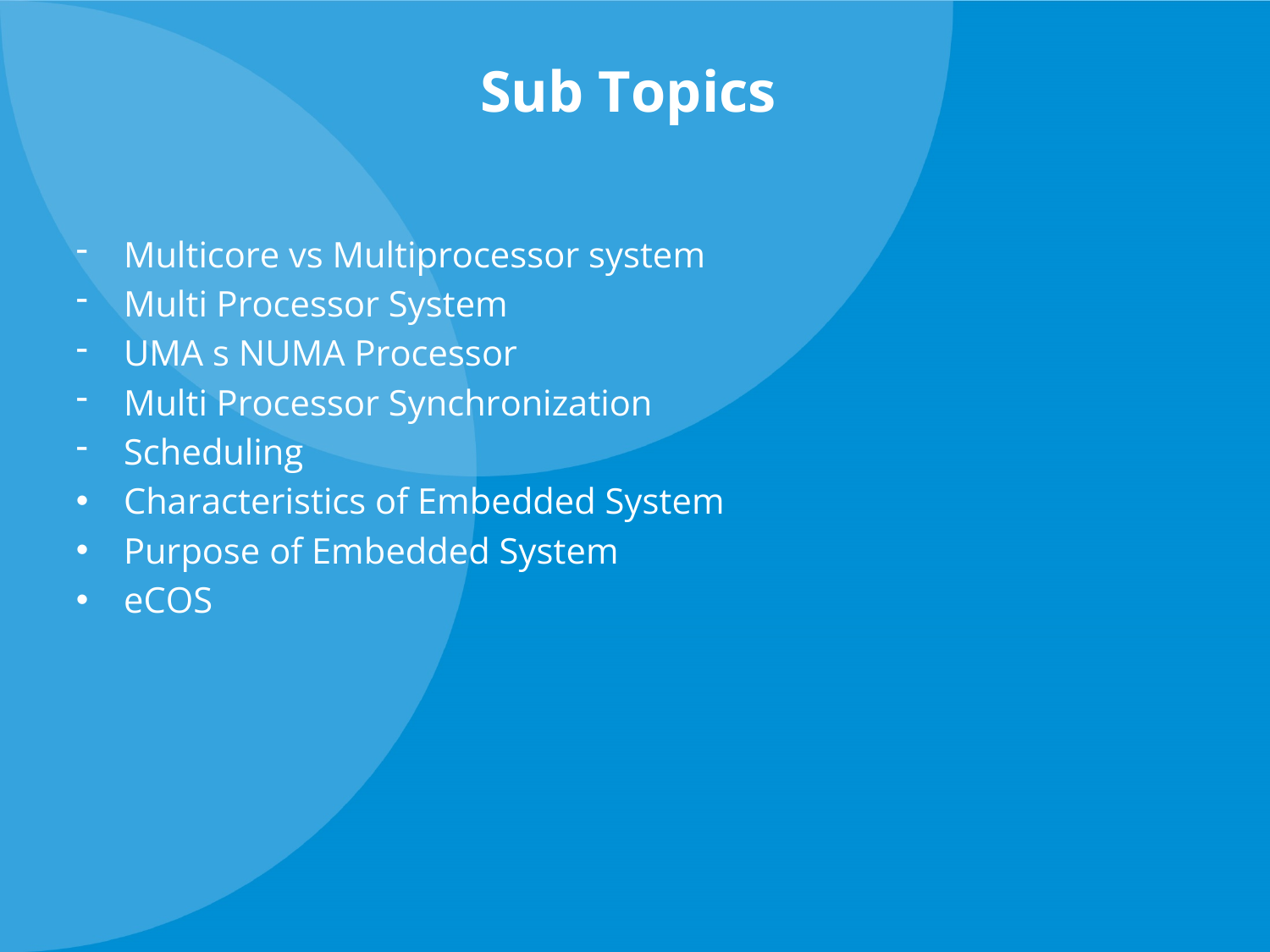

# Sub Topics

Multicore vs Multiprocessor system
Multi Processor System
UMA s NUMA Processor
Multi Processor Synchronization
Scheduling
Characteristics of Embedded System
Purpose of Embedded System
eCOS